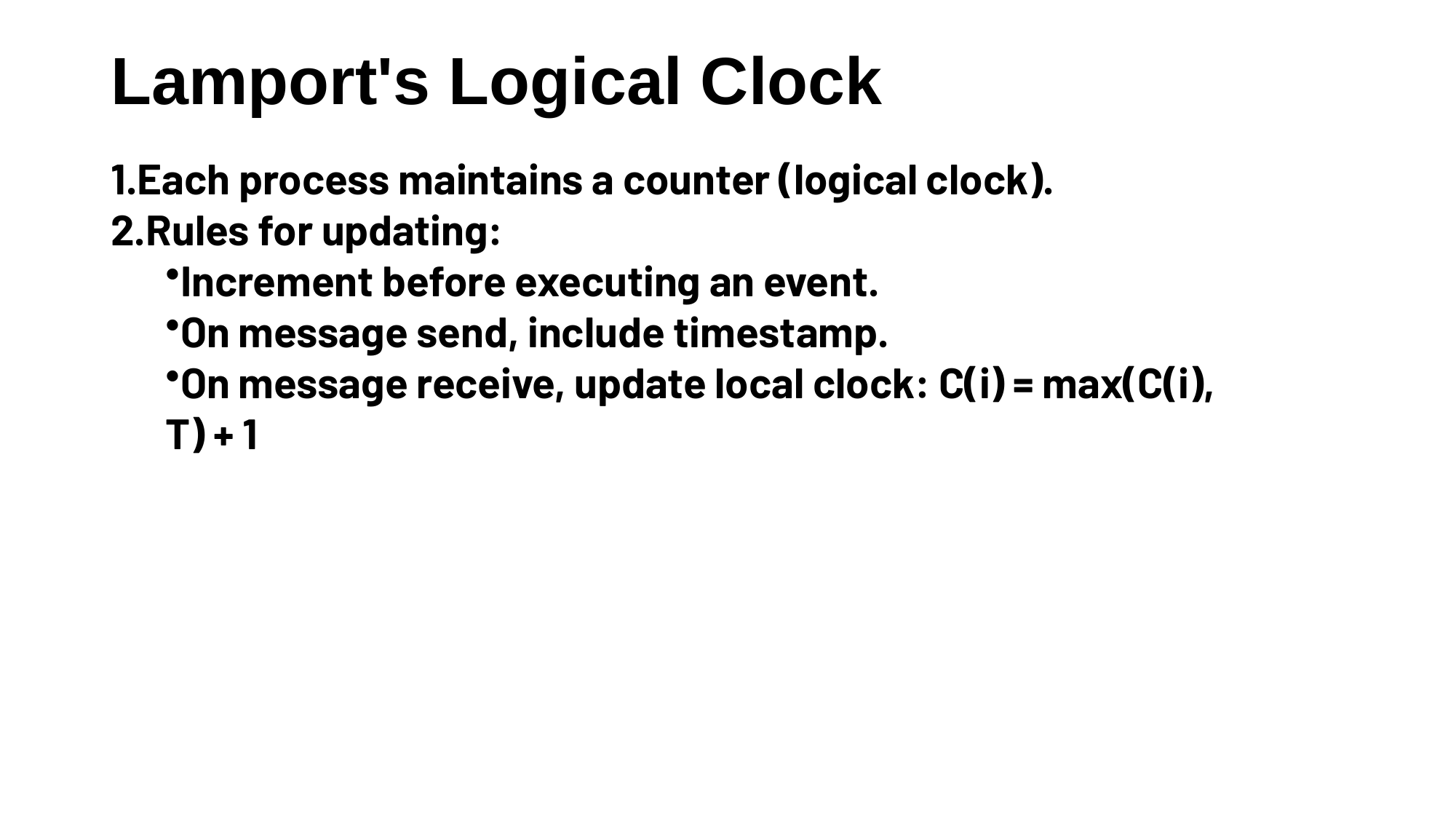

# Lamport's Logical Clock
Each process maintains a counter (logical clock).
Rules for updating:
Increment before executing an event.
On message send, include timestamp.
On message receive, update local clock: C(i) = max(C(i), T) + 1